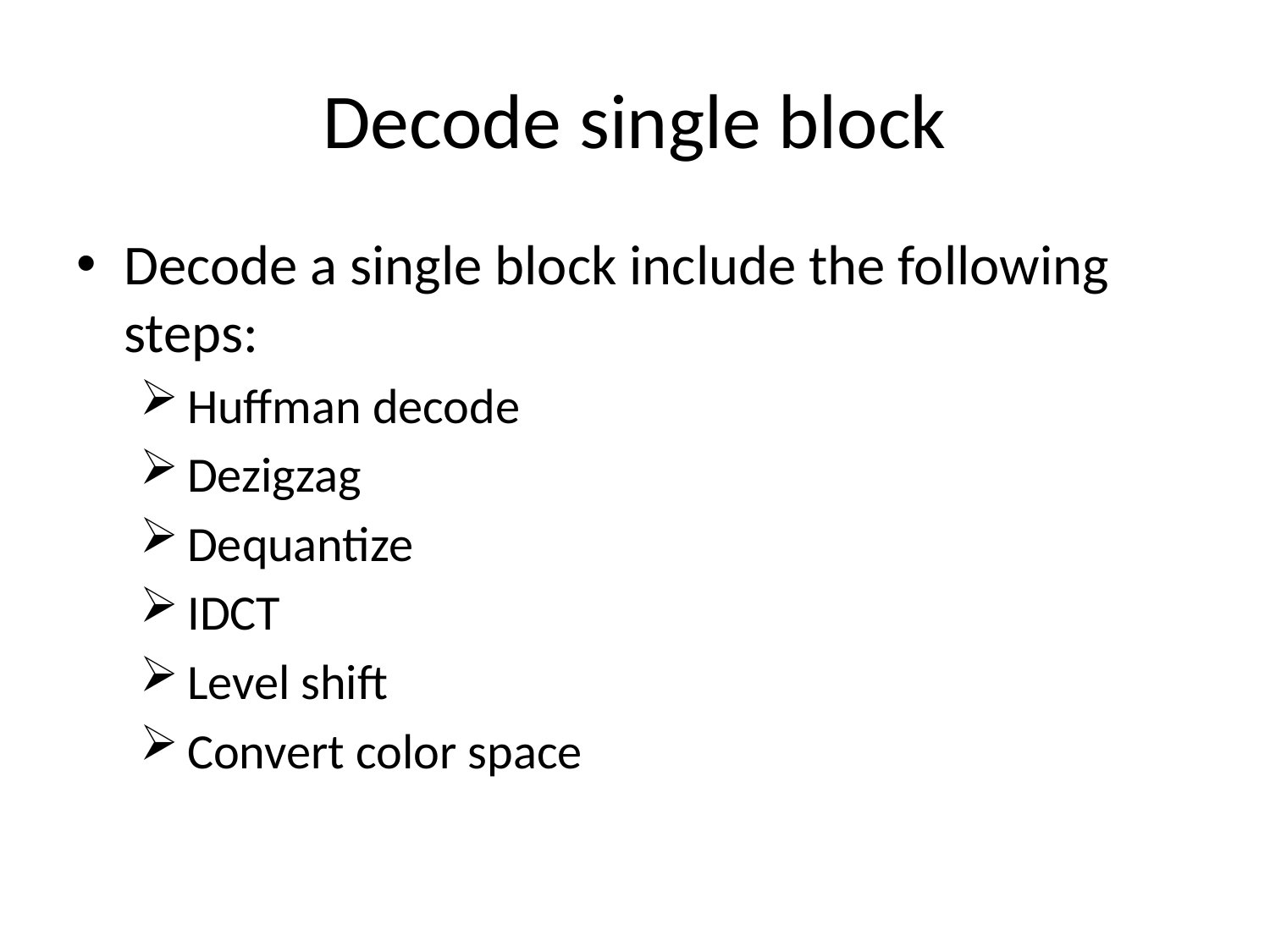

# Decode single block
Decode a single block include the following steps:
Huffman decode
Dezigzag
Dequantize
IDCT
Level shift
Convert color space